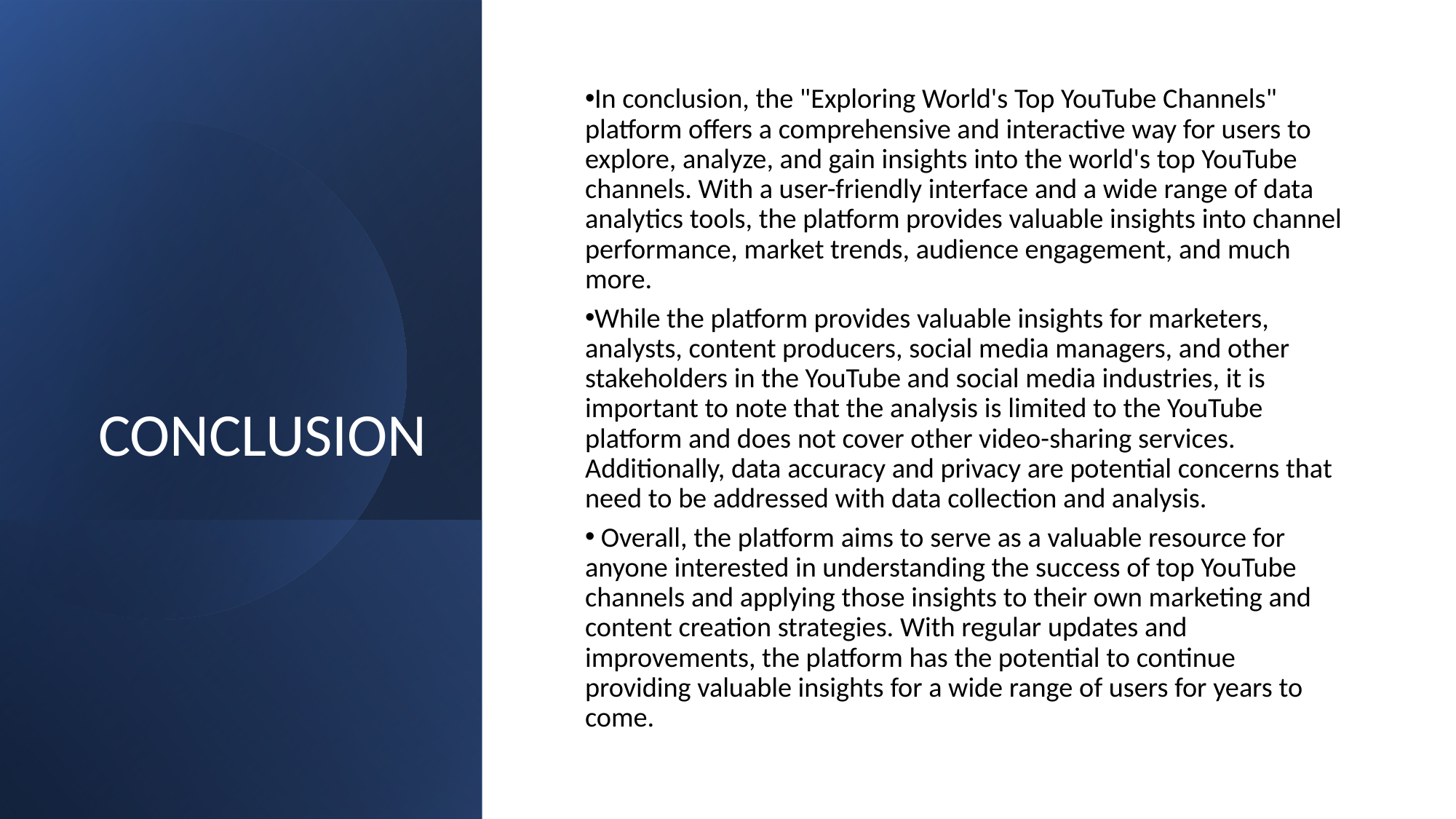

CONCLUSION
In conclusion, the "Exploring World's Top YouTube Channels" platform offers a comprehensive and interactive way for users to explore, analyze, and gain insights into the world's top YouTube channels. With a user-friendly interface and a wide range of data analytics tools, the platform provides valuable insights into channel performance, market trends, audience engagement, and much more.
While the platform provides valuable insights for marketers, analysts, content producers, social media managers, and other stakeholders in the YouTube and social media industries, it is important to note that the analysis is limited to the YouTube platform and does not cover other video-sharing services. Additionally, data accuracy and privacy are potential concerns that need to be addressed with data collection and analysis.
 Overall, the platform aims to serve as a valuable resource for anyone interested in understanding the success of top YouTube channels and applying those insights to their own marketing and content creation strategies. With regular updates and improvements, the platform has the potential to continue providing valuable insights for a wide range of users for years to come.